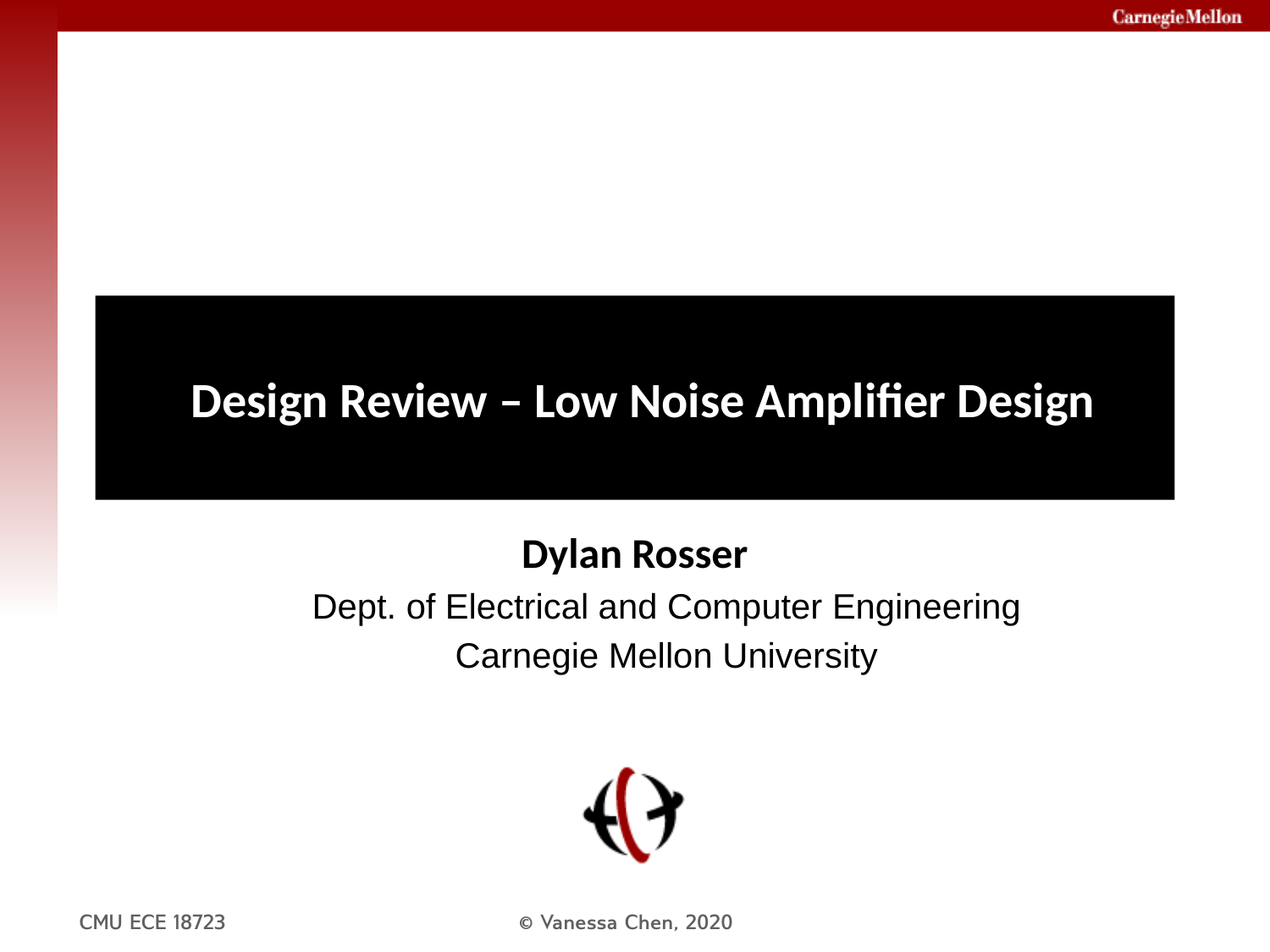

# Design Review – Low Noise Amplifier Design
Dylan Rosser
Dept. of Electrical and Computer Engineering
Carnegie Mellon University